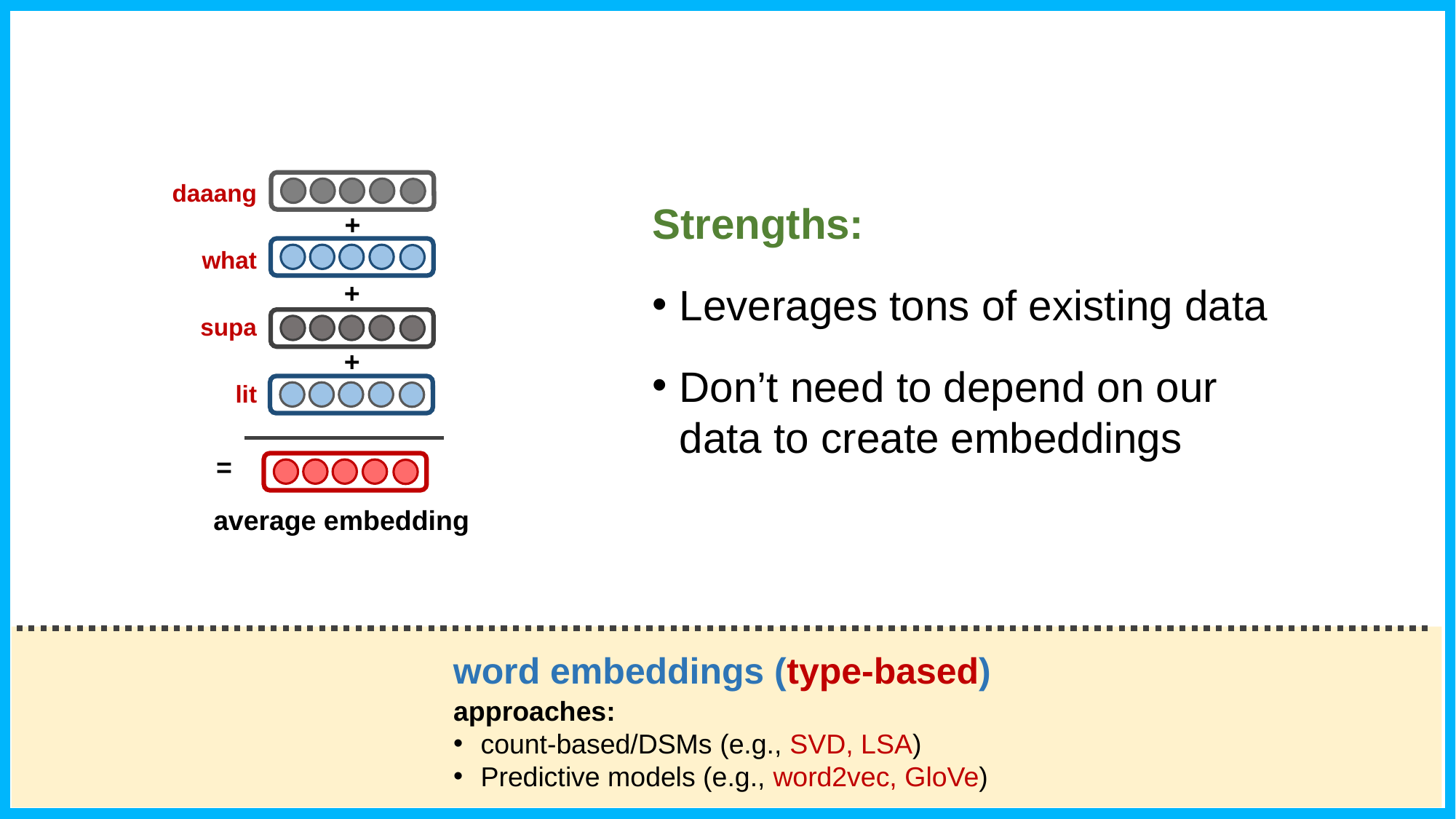

daaang
what
supa
lit
Strengths:
Leverages tons of existing data
Don’t need to depend on our data to create embeddings
+

+

+

=

average embedding

word embeddings (type-based)
approaches:
count-based/DSMs (e.g., SVD, LSA)
Predictive models (e.g., word2vec, GloVe)
10